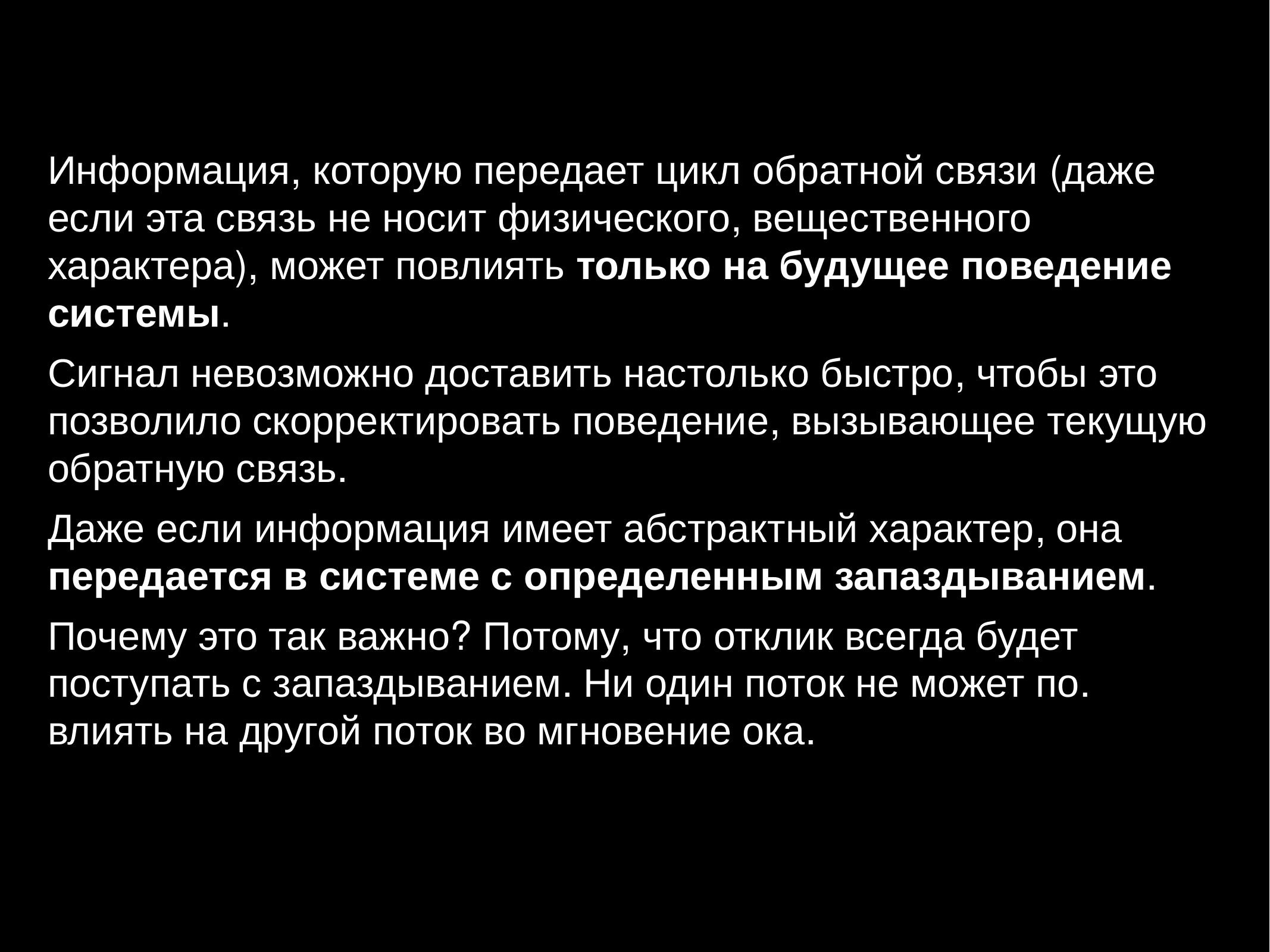

20
Информация, которую передает цикл обратной связи (даже если эта связь не носит физического, вещественного характера), может повлиять только на будущее поведение системы.
Сигнал невозможно доставить настолько быстро, чтобы это позволило скорректировать поведение, вызывающее текущую обратную связь.
Даже если информация имеет абстрактный характер, она передается в системе с определенным запаздыванием.
Почему это так важно? Потому, что отклик всегда будет поступать с запаздыванием. Ни один поток не может по. влиять на другой поток во мгновение ока.